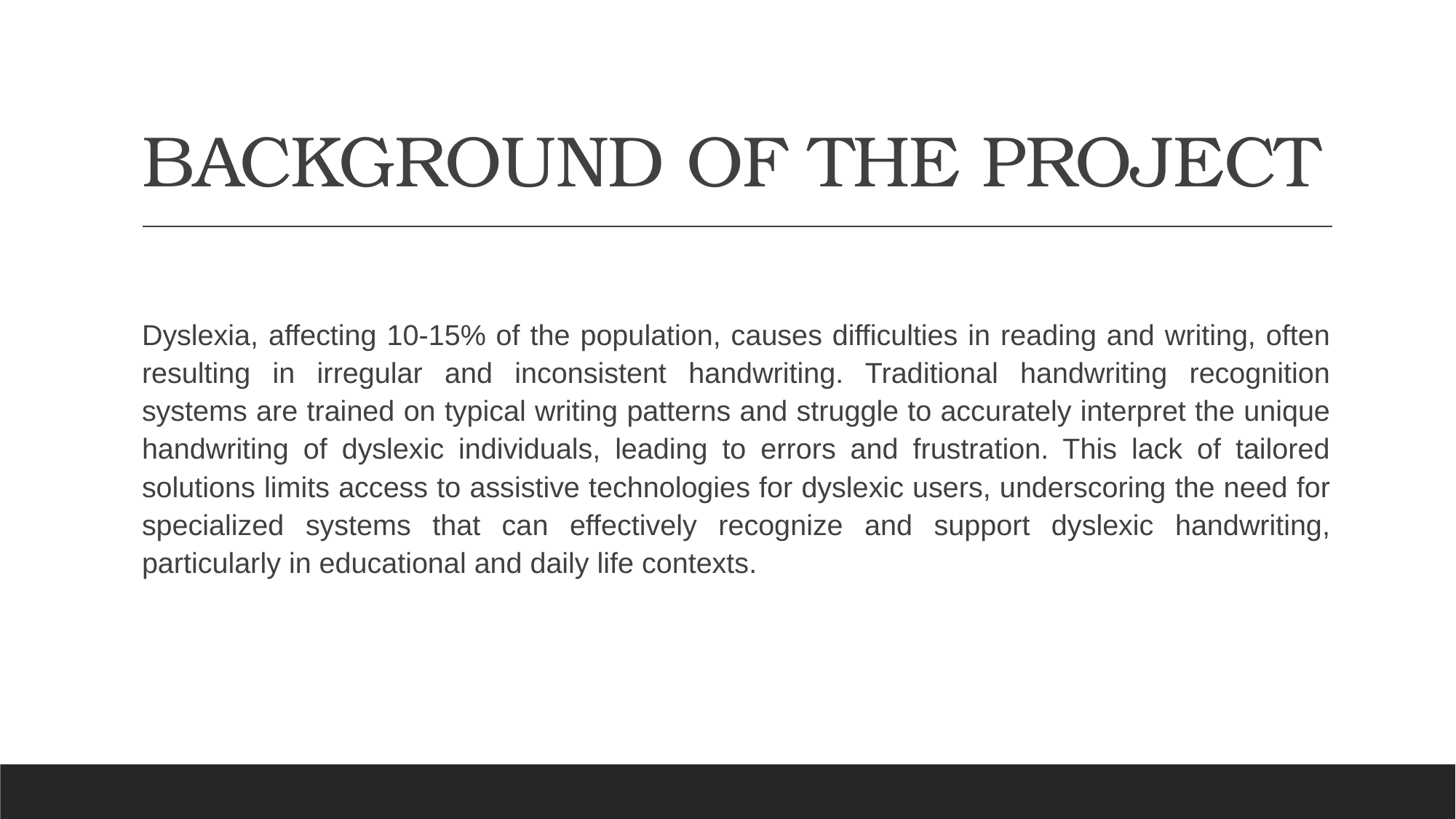

# BACKGROUND OF THE PROJECT

Dyslexia, affecting 10-15% of the population, causes difficulties in reading and writing, often resulting in irregular and inconsistent handwriting. Traditional handwriting recognition systems are trained on typical writing patterns and struggle to accurately interpret the unique handwriting of dyslexic individuals, leading to errors and frustration. This lack of tailored solutions limits access to assistive technologies for dyslexic users, underscoring the need for specialized systems that can effectively recognize and support dyslexic handwriting, particularly in educational and daily life contexts.